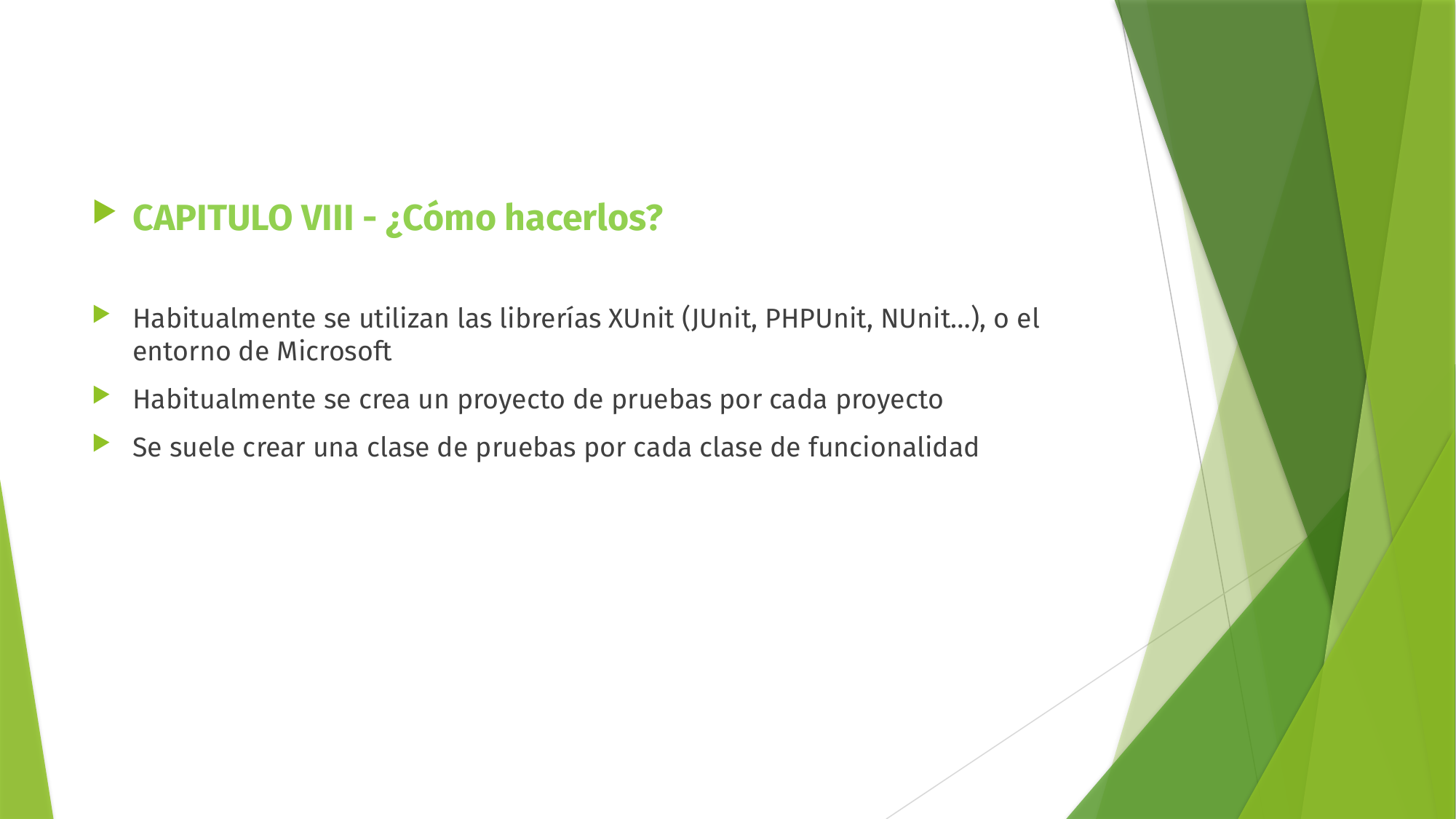

#
CAPITULO VIII - ¿Cómo hacerlos?

Habitualmente se utilizan las librerías XUnit (JUnit, PHPUnit, NUnit…), o el entorno de Microsoft
Habitualmente se crea un proyecto de pruebas por cada proyecto
Se suele crear una clase de pruebas por cada clase de funcionalidad